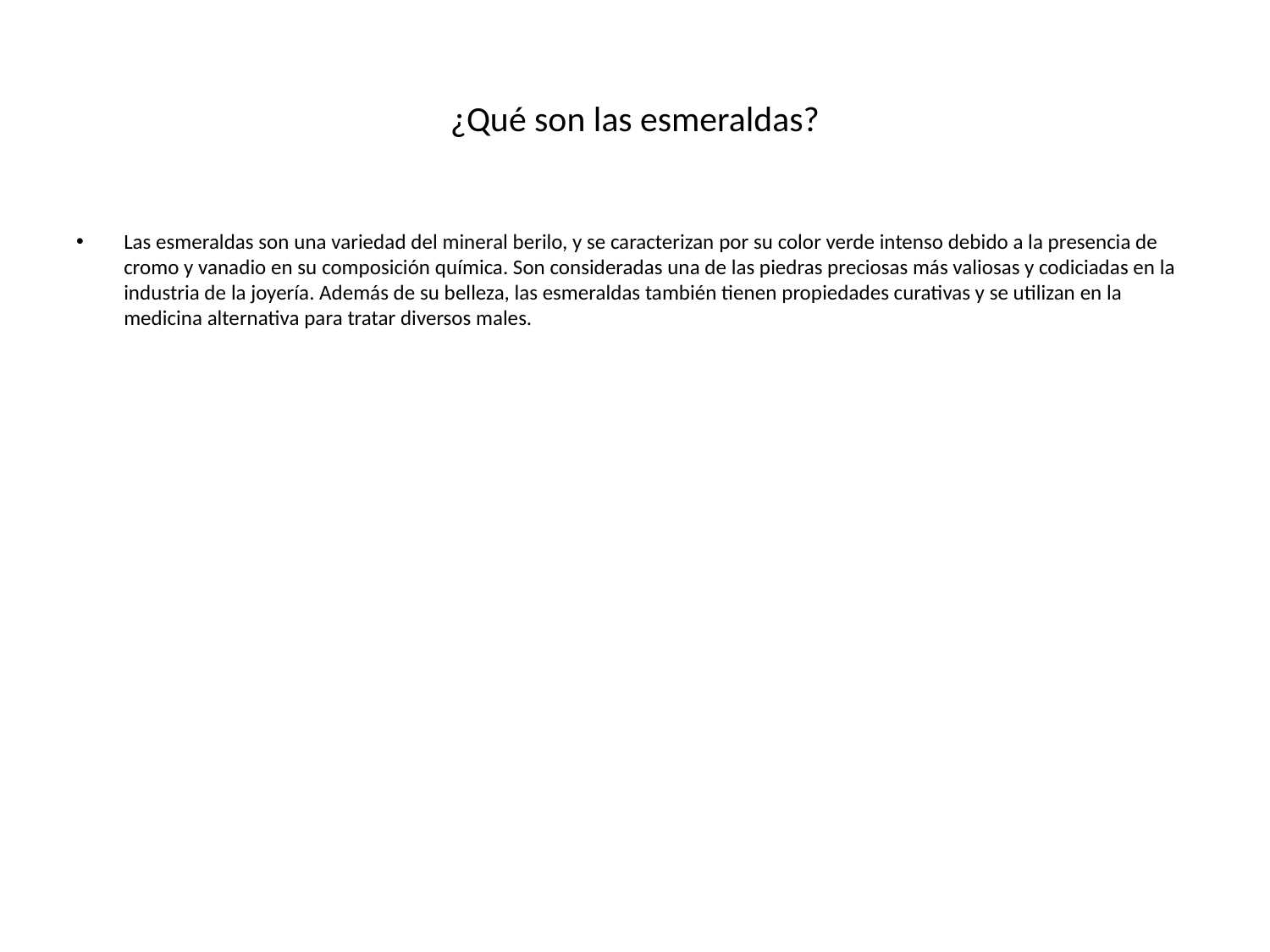

# ¿Qué son las esmeraldas?
Las esmeraldas son una variedad del mineral berilo, y se caracterizan por su color verde intenso debido a la presencia de cromo y vanadio en su composición química. Son consideradas una de las piedras preciosas más valiosas y codiciadas en la industria de la joyería. Además de su belleza, las esmeraldas también tienen propiedades curativas y se utilizan en la medicina alternativa para tratar diversos males.